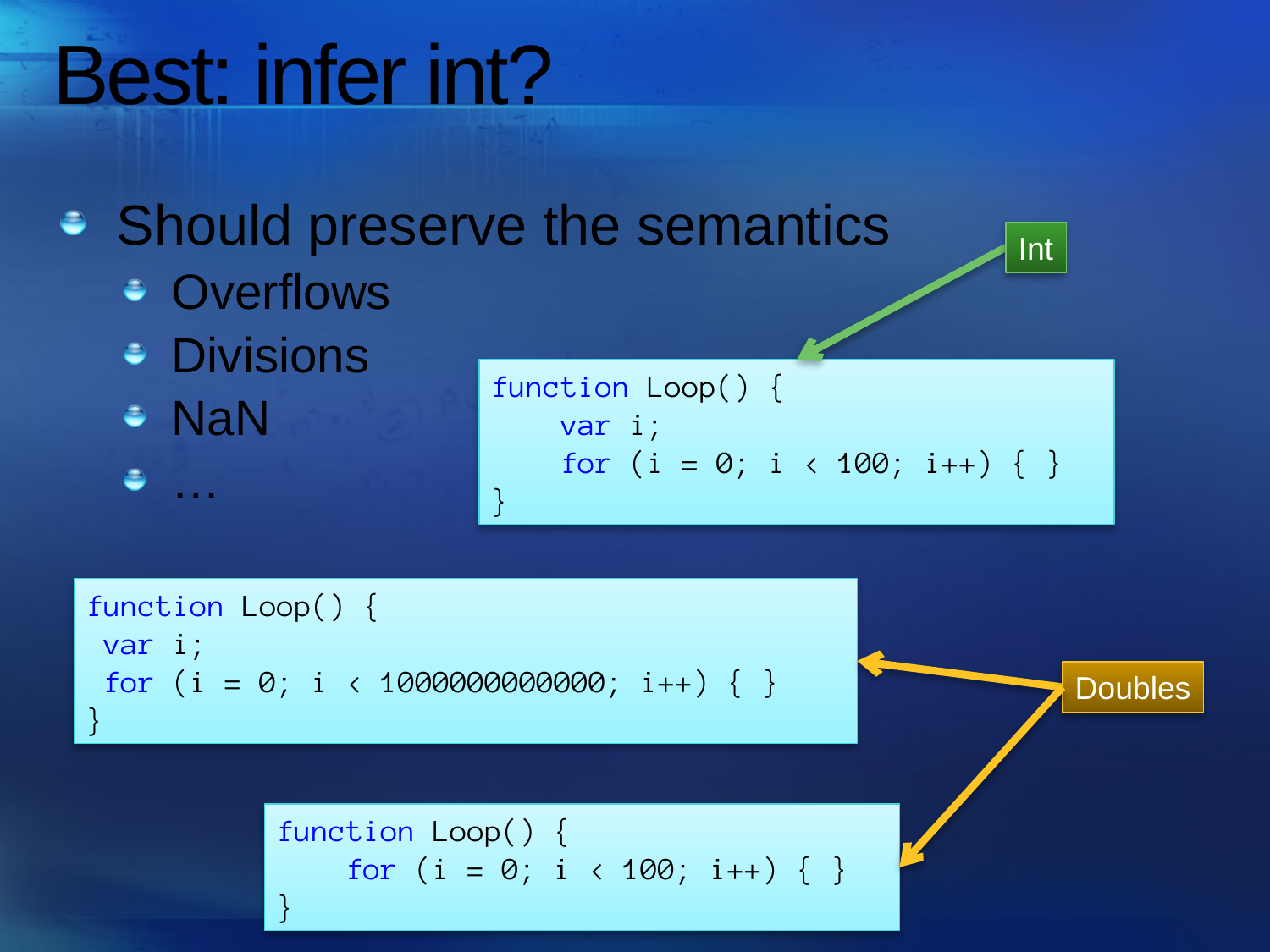

# Best: infer int?
Should preserve the semantics
Overflows
Divisions
NaN
…

Int
function Loop() {
    var i;
    for (i = 0; i < 100; i++) { }
}
function Loop() {
 var i;
 for (i = 0; i < 1000000000000; i++) { }
}
Doubles
function Loop() {
    for (i = 0; i < 100; i++) { }
}